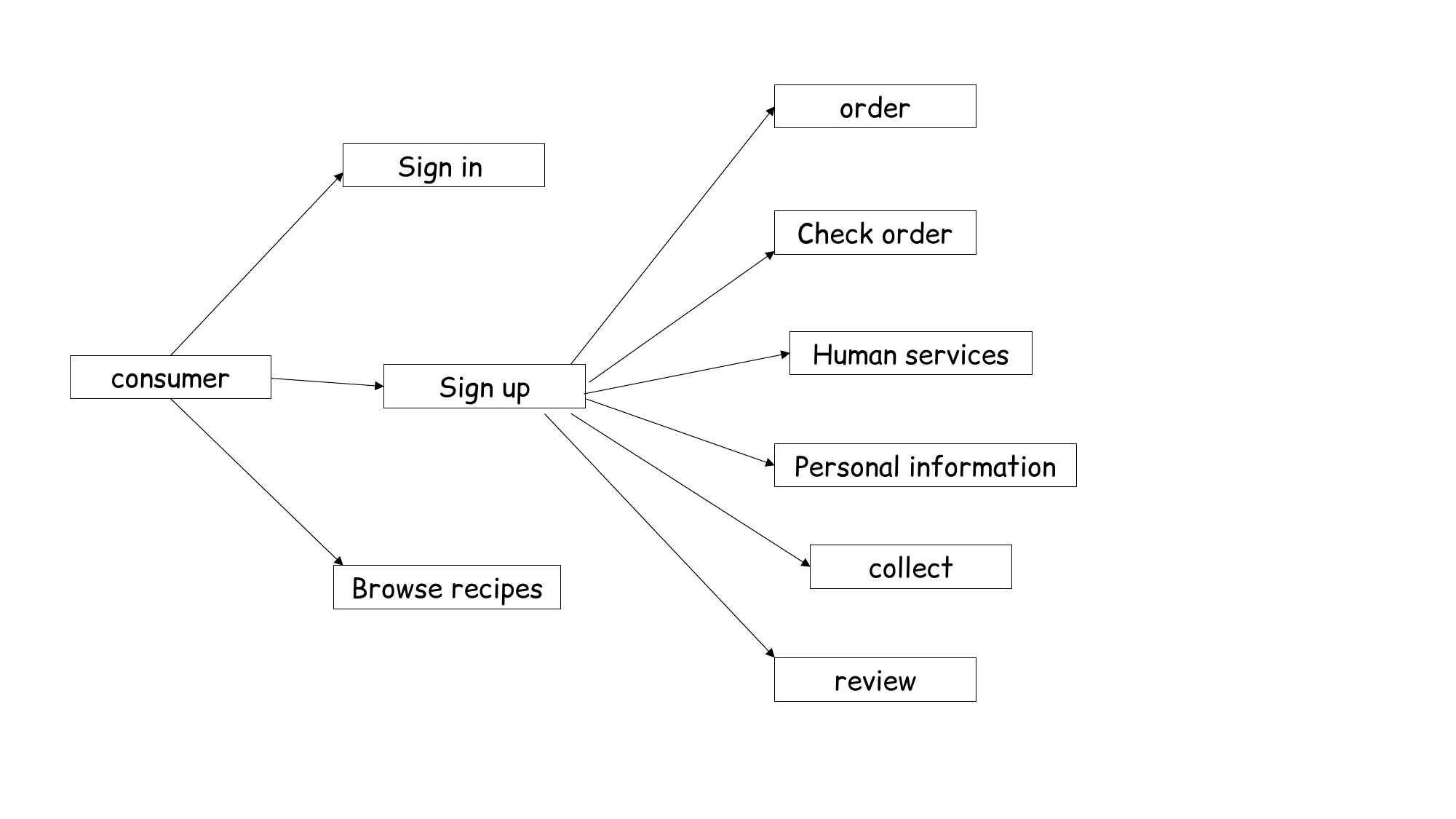

order
Sign in
Check order
Human services
consumer
Sign up
Personal information
collect
Browse recipes
review